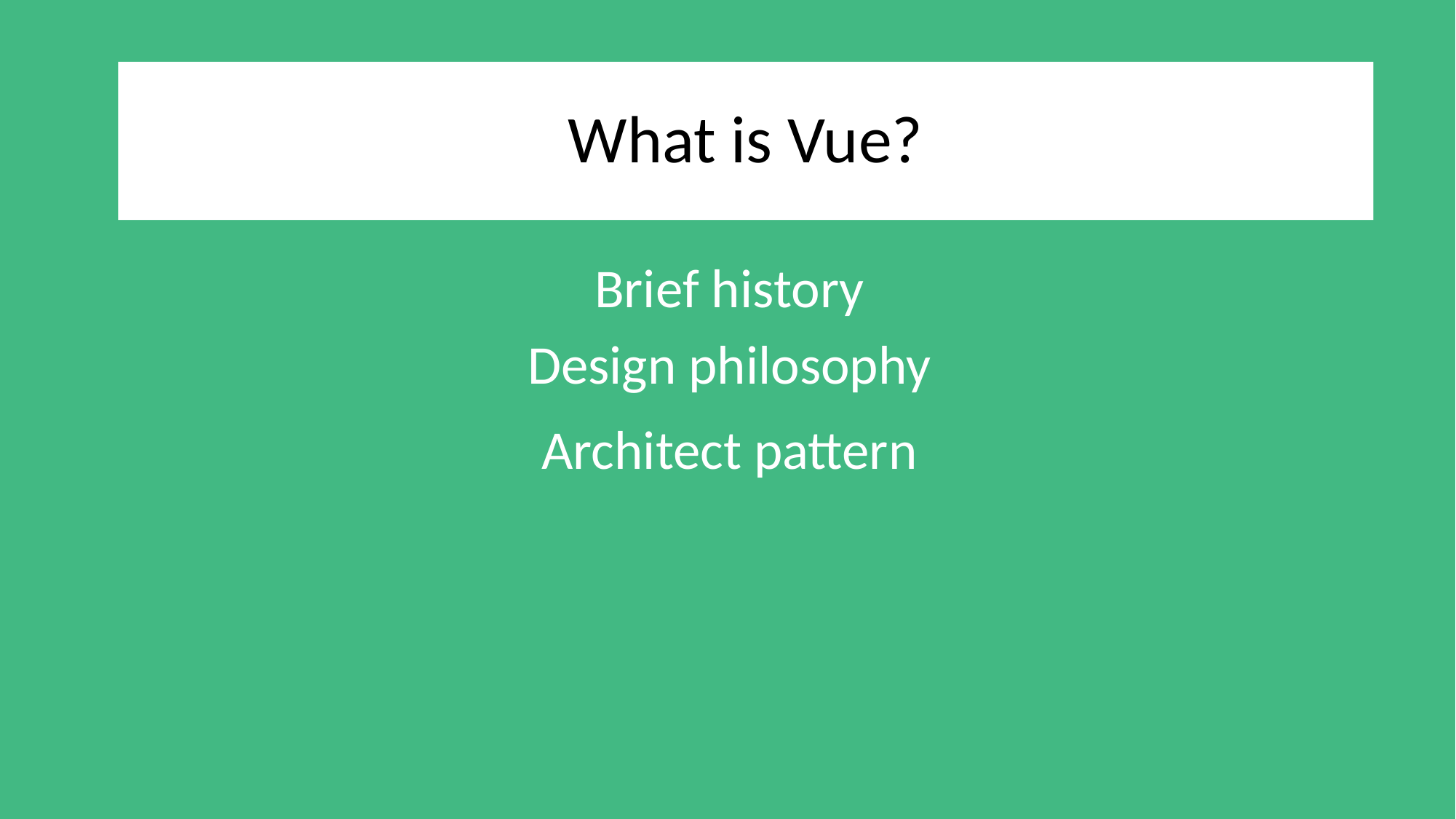

#
What is Vue?
Brief history
Design philosophy
Architect pattern